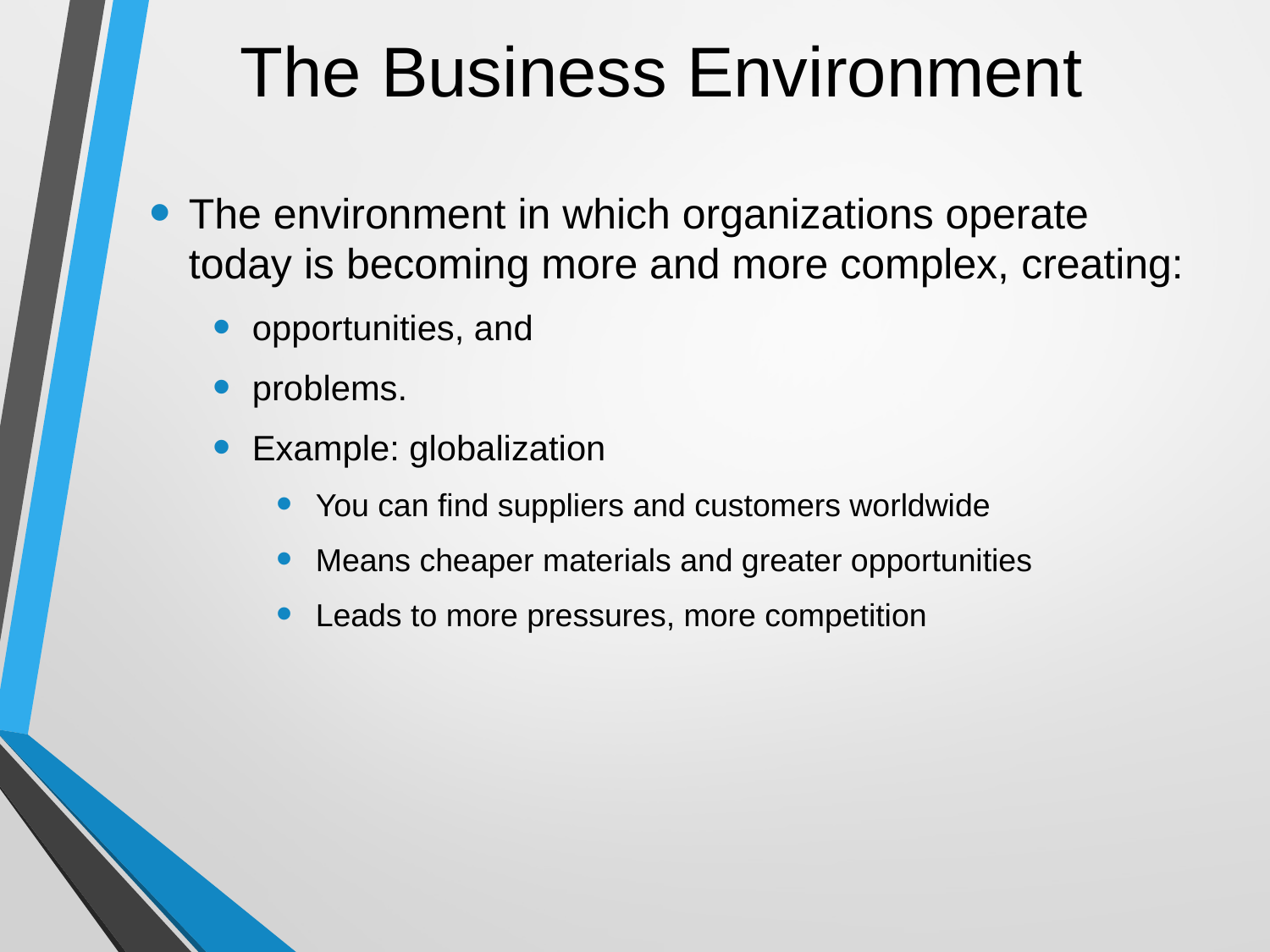

# The Business Environment
The environment in which organizations operate today is becoming more and more complex, creating:
opportunities, and
problems.
Example: globalization
You can find suppliers and customers worldwide
Means cheaper materials and greater opportunities
Leads to more pressures, more competition